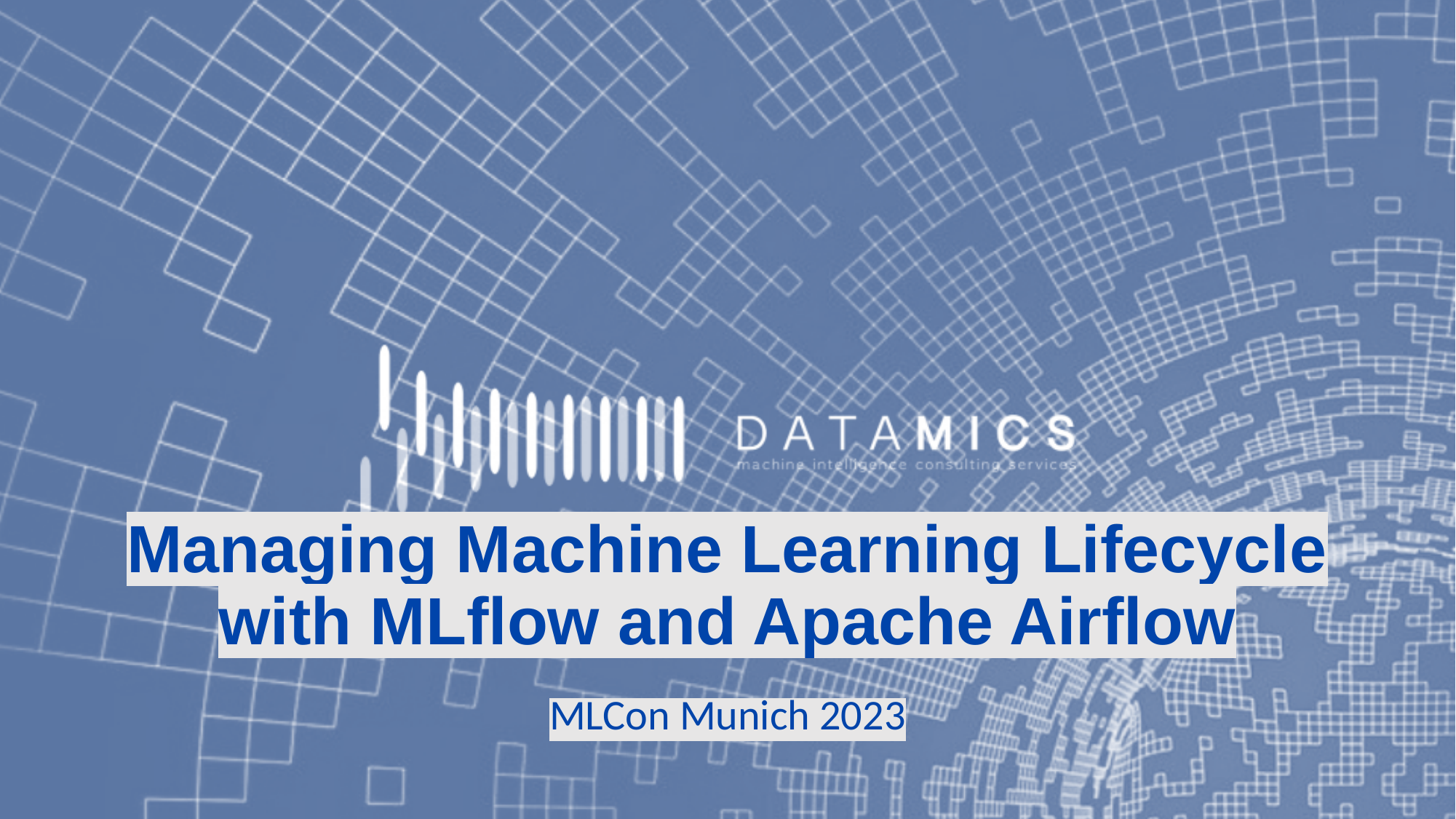

# Managing Machine Learning Lifecycle with MLflow and Apache Airflow
MLCon Munich 2023